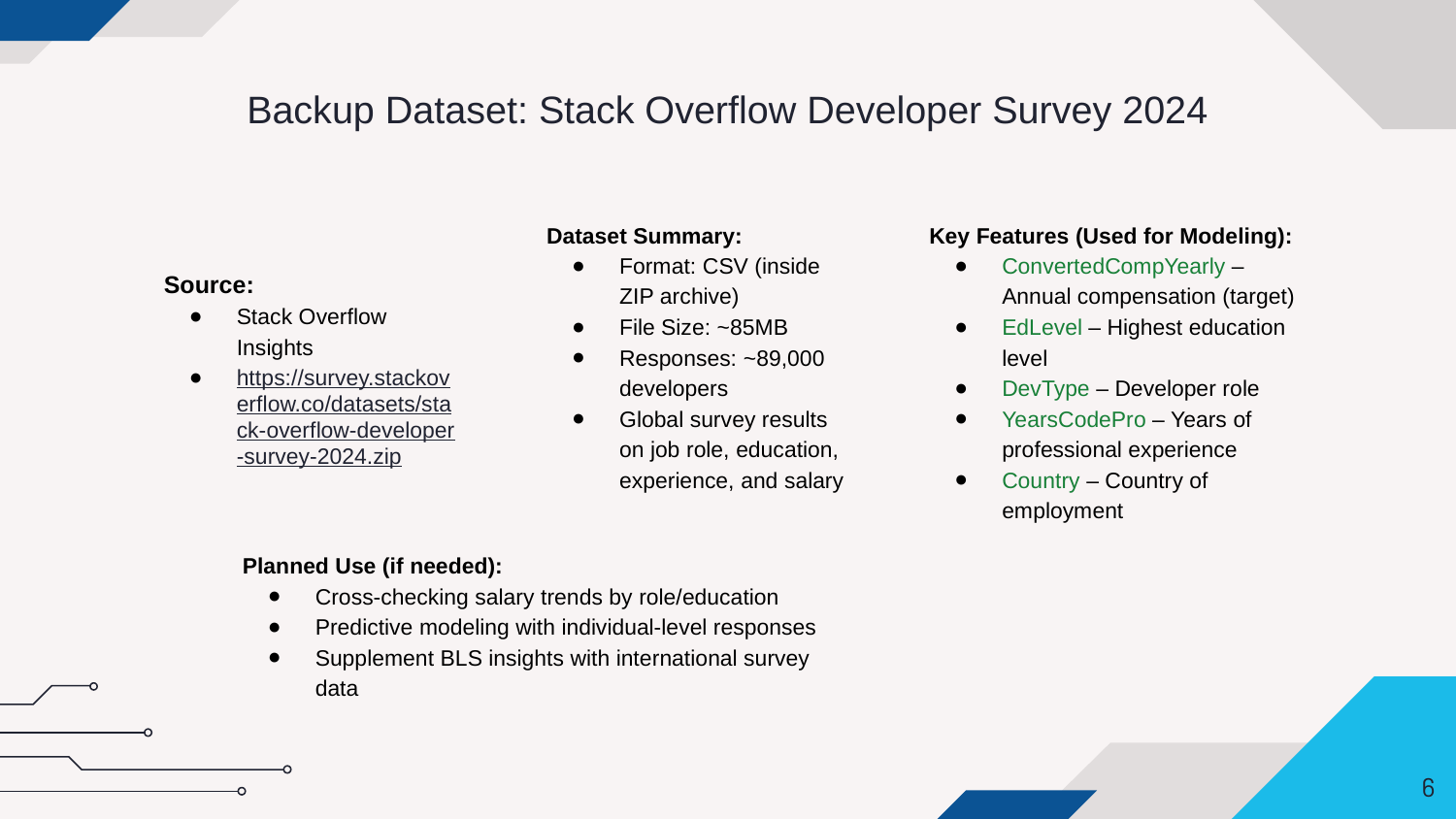

# Backup Dataset: Stack Overflow Developer Survey 2024
Source:
Stack Overflow Insights
https://survey.stackoverflow.co/datasets/stack-overflow-developer-survey-2024.zip

Dataset Summary:
Format: CSV (inside ZIP archive)
File Size: ~85MB
Responses: ~89,000 developers
Global survey results on job role, education, experience, and salary

Key Features (Used for Modeling):
ConvertedCompYearly – Annual compensation (target)
EdLevel – Highest education level
DevType – Developer role
YearsCodePro – Years of professional experience
Country – Country of employment
Planned Use (if needed):
Cross-checking salary trends by role/education
Predictive modeling with individual-level responses
Supplement BLS insights with international survey data
6